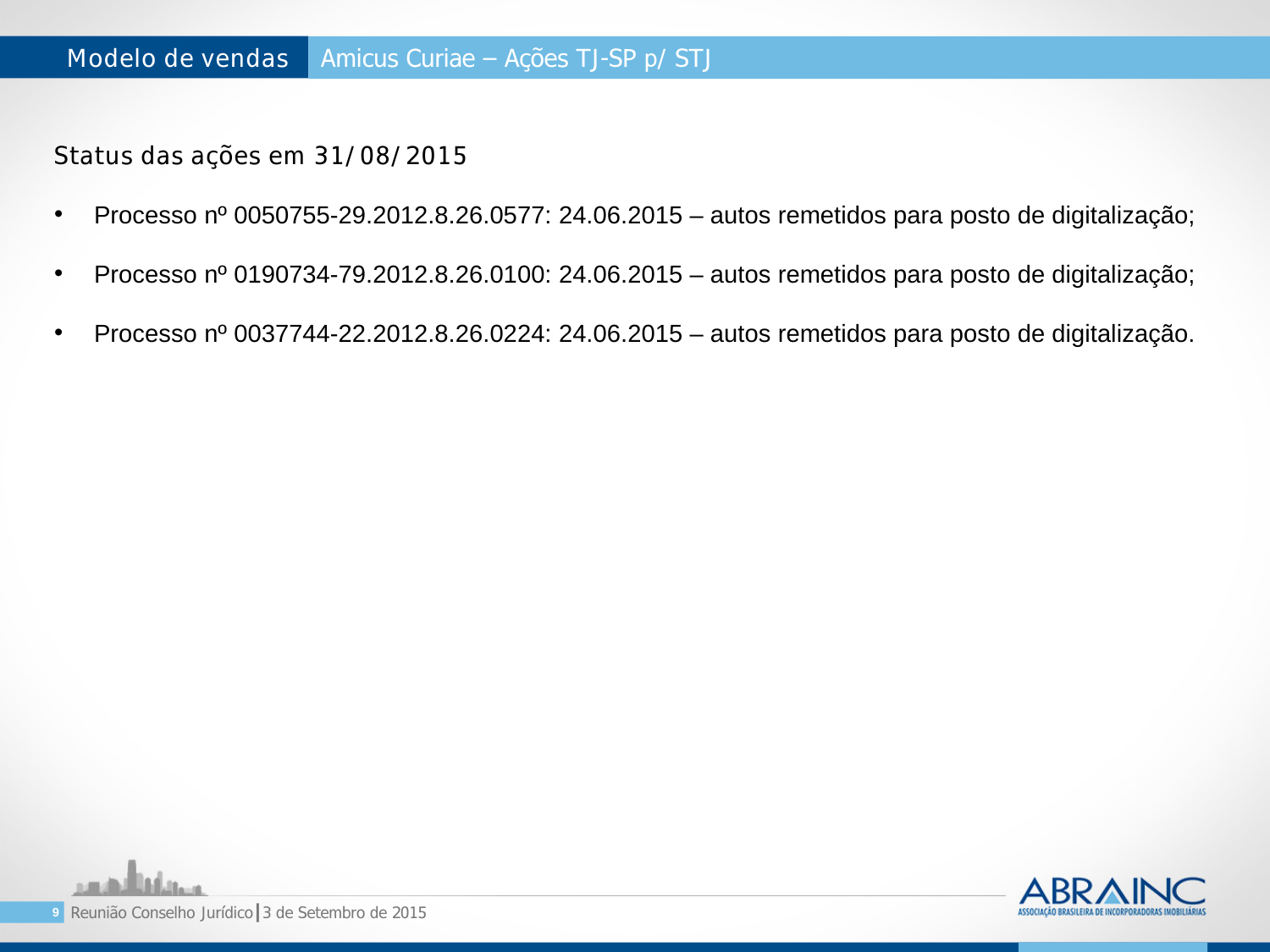

Modelo de vendas
Amicus Curiae – Ações TJ-SP p/ STJ
Status das ações em 31/08/2015

Processo nº 0050755-29.2012.8.26.0577: 24.06.2015 – autos remetidos para posto de digitalização;

Processo nº 0190734-79.2012.8.26.0100: 24.06.2015 – autos remetidos para posto de digitalização;

Processo nº 0037744-22.2012.8.26.0224: 24.06.2015 – autos remetidos para posto de digitalização.